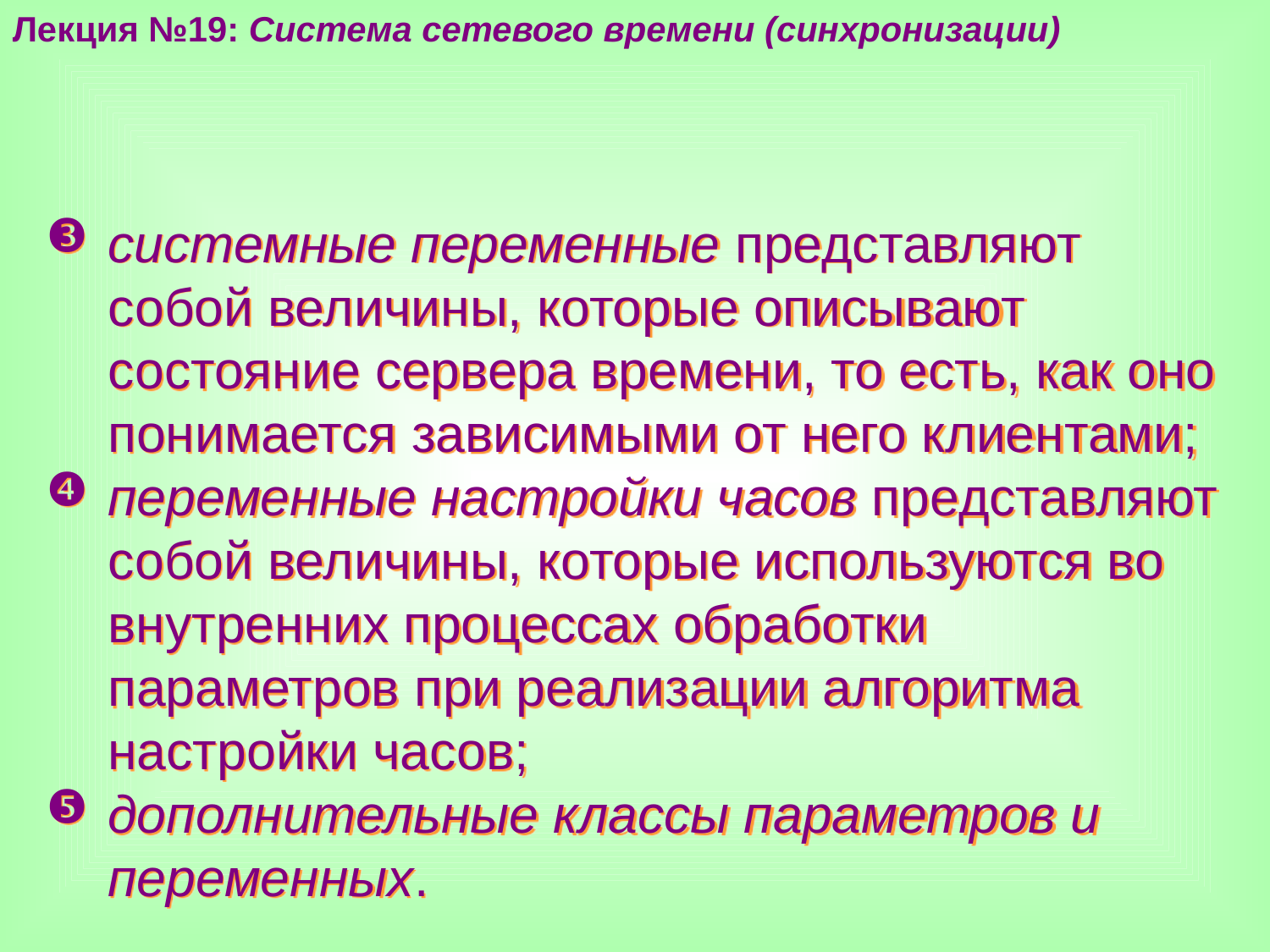

Лекция №19: Система сетевого времени (синхронизации)
системные переменные представляют собой величины, которые описывают состояние сервера времени, то есть, как оно понимается зависимыми от него клиентами;
переменные настройки часов представляют собой величины, которые используются во внутренних процессах обработки параметров при реализации алгоритма настройки часов;
дополнительные классы параметров и переменных.